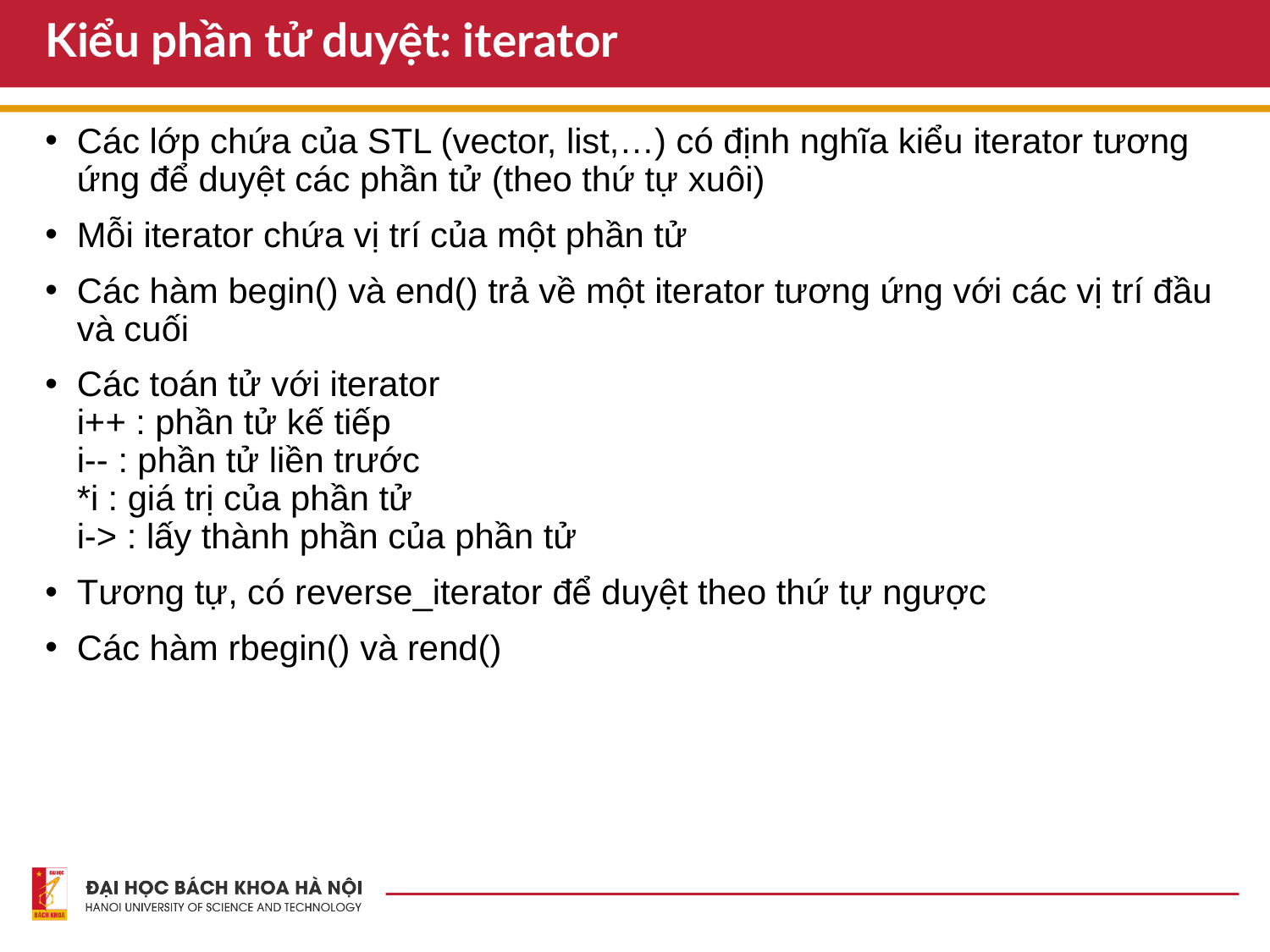

# Kiểu phần tử duyệt: iterator
Các lớp chứa của STL (vector, list,…) có định nghĩa kiểu iterator tương ứng để duyệt các phần tử (theo thứ tự xuôi)
Mỗi iterator chứa vị trí của một phần tử
Các hàm begin() và end() trả về một iterator tương ứng với các vị trí đầu và cuối
Các toán tử với iterator
i++ : phần tử kế tiếp
i-- : phần tử liền trước
*i : giá trị của phần tử
i-> : lấy thành phần của phần tử
Tương tự, có reverse_iterator để duyệt theo thứ tự ngược
Các hàm rbegin() và rend()